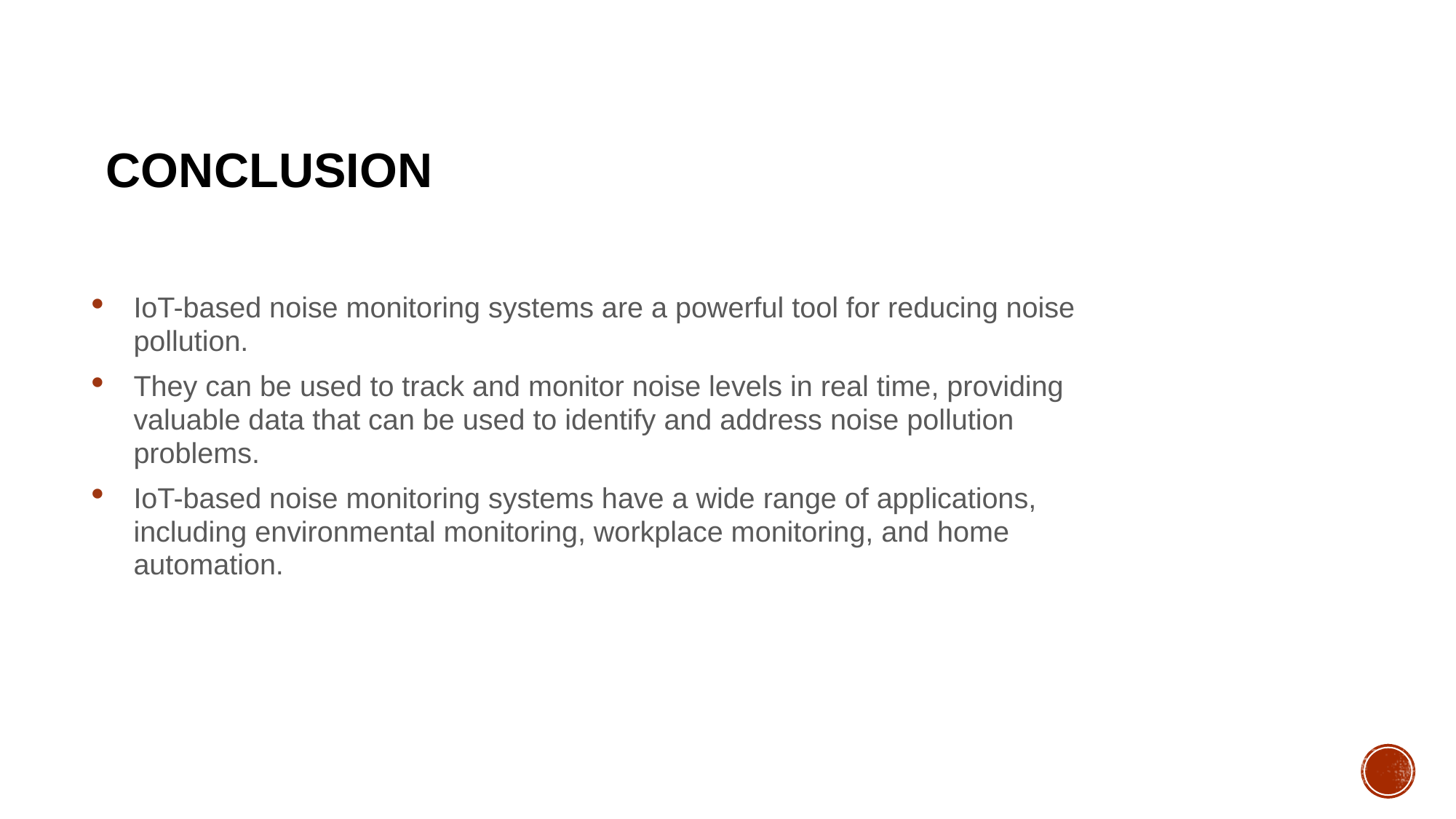

# Conclusion
IoT-based noise monitoring systems are a powerful tool for reducing noise pollution.
They can be used to track and monitor noise levels in real time, providing valuable data that can be used to identify and address noise pollution problems.
IoT-based noise monitoring systems have a wide range of applications, including environmental monitoring, workplace monitoring, and home automation.